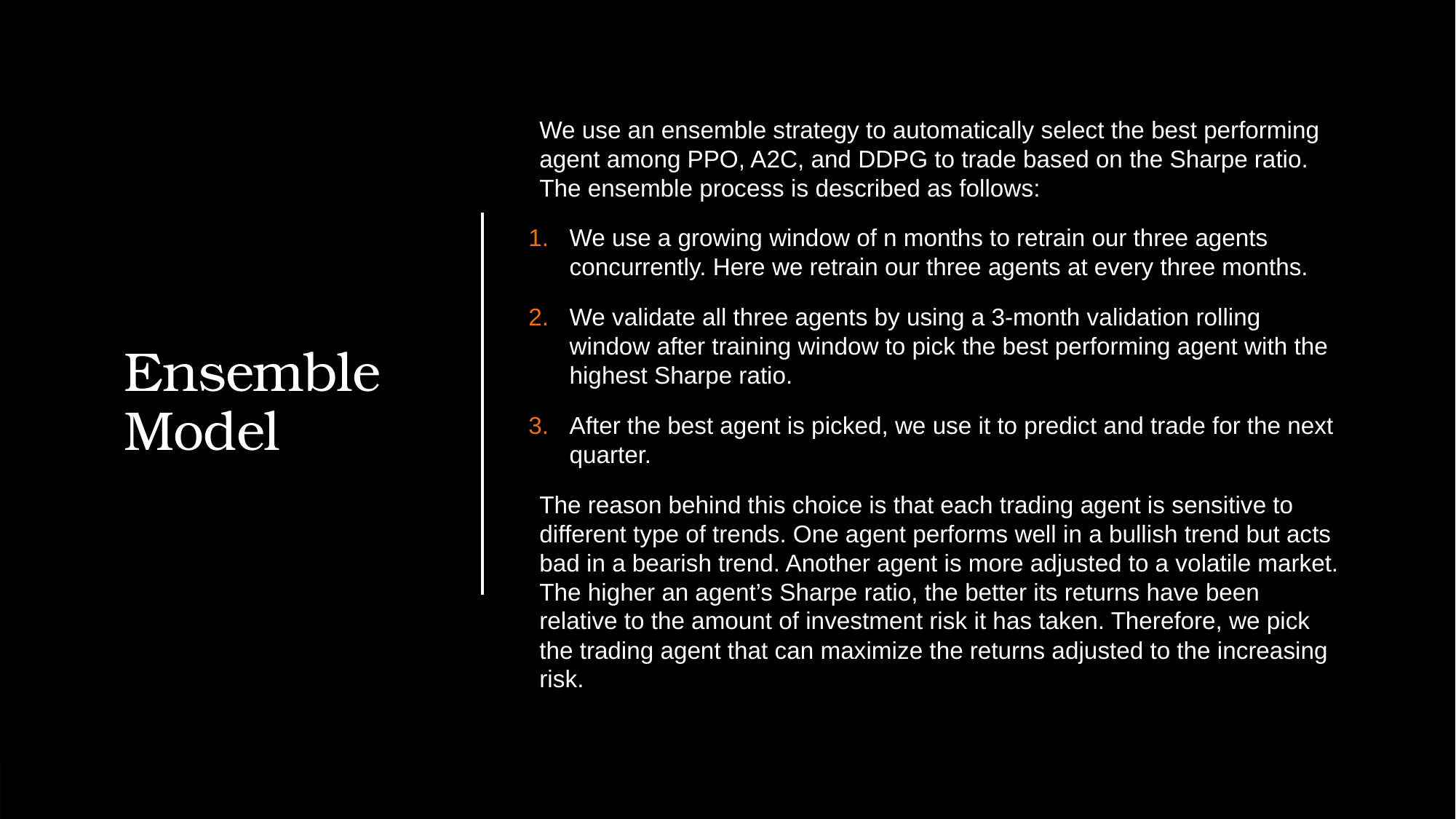

# Ensemble Model
We use an ensemble strategy to automatically select the best performing agent among PPO, A2C, and DDPG to trade based on the Sharpe ratio. The ensemble process is described as follows:
We use a growing window of n months to retrain our three agents concurrently. Here we retrain our three agents at every three months.
We validate all three agents by using a 3-month validation rolling window after training window to pick the best performing agent with the highest Sharpe ratio.
After the best agent is picked, we use it to predict and trade for the next quarter.
The reason behind this choice is that each trading agent is sensitive to different type of trends. One agent performs well in a bullish trend but acts bad in a bearish trend. Another agent is more adjusted to a volatile market. The higher an agent’s Sharpe ratio, the better its returns have been relative to the amount of investment risk it has taken. Therefore, we pick the trading agent that can maximize the returns adjusted to the increasing risk.